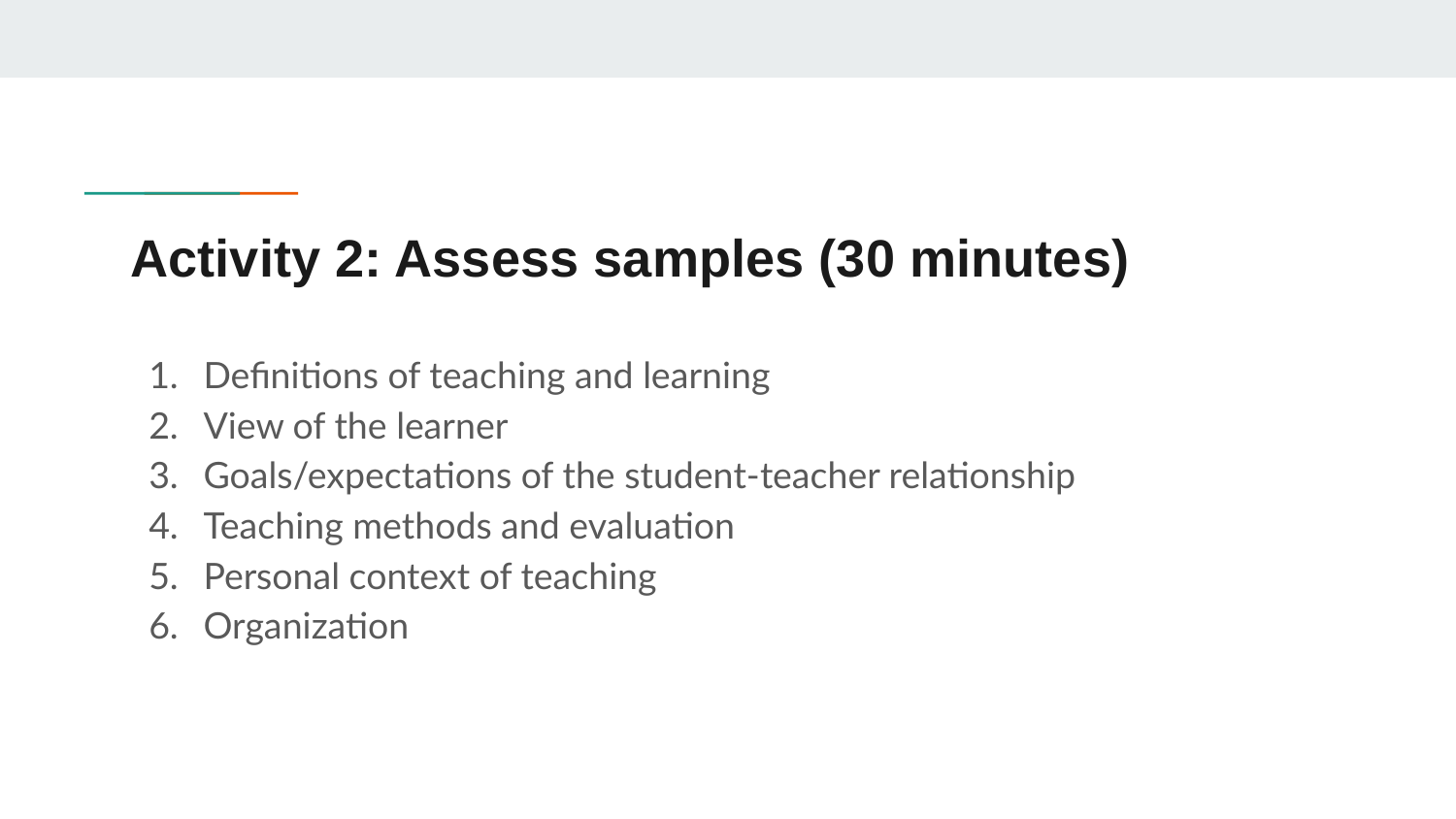

# Activity 2: Assess samples (30 minutes)
Definitions of teaching and learning
View of the learner
Goals/expectations of the student-teacher relationship
Teaching methods and evaluation
Personal context of teaching
Organization